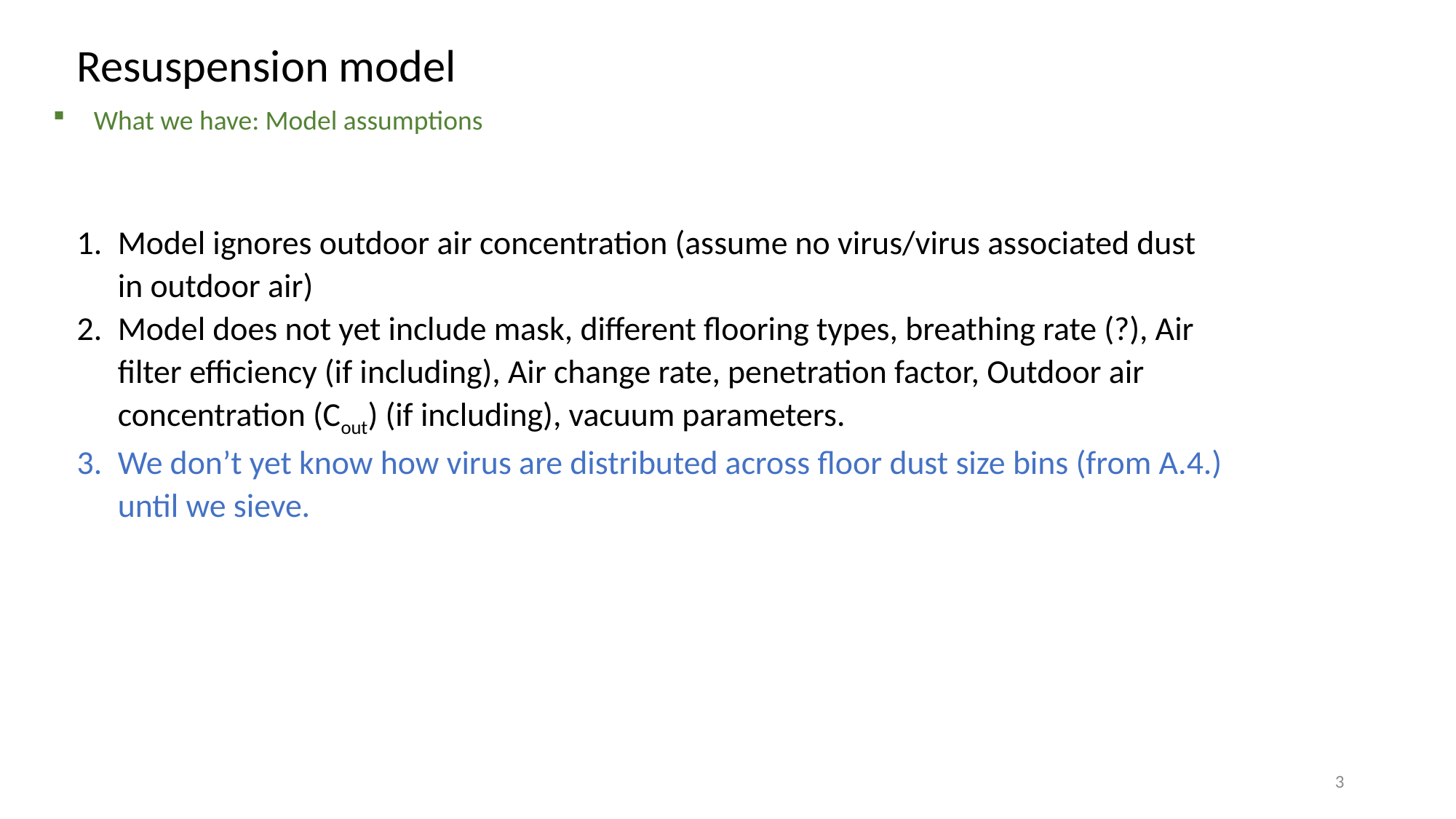

Resuspension model
What we have: Model assumptions
Model ignores outdoor air concentration (assume no virus/virus associated dust in outdoor air)
Model does not yet include mask, different flooring types, breathing rate (?), Air filter efficiency (if including), Air change rate, penetration factor, Outdoor air concentration (Cout) (if including), vacuum parameters.
We don’t yet know how virus are distributed across floor dust size bins (from A.4.) until we sieve.
3